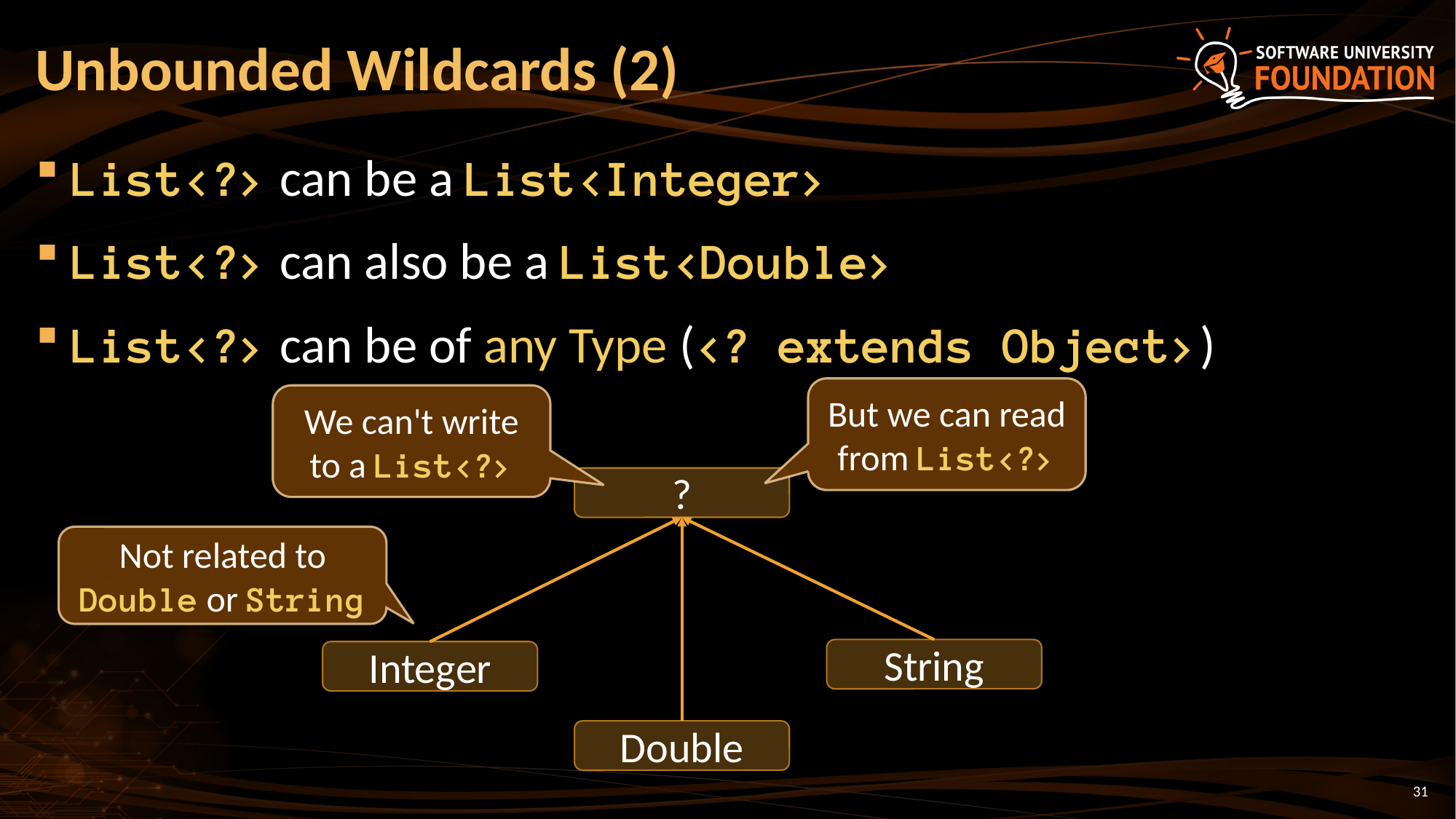

# Unbounded Wildcards (2)
List<?> can be a List<Integer>
List<?> can also be a List<Double>
List<?> can be of any Type (<? extends Object>)
But we can read from List<?>
We can't write to a List<?>
?
Not related to Double or String
String
Integer
Double
31